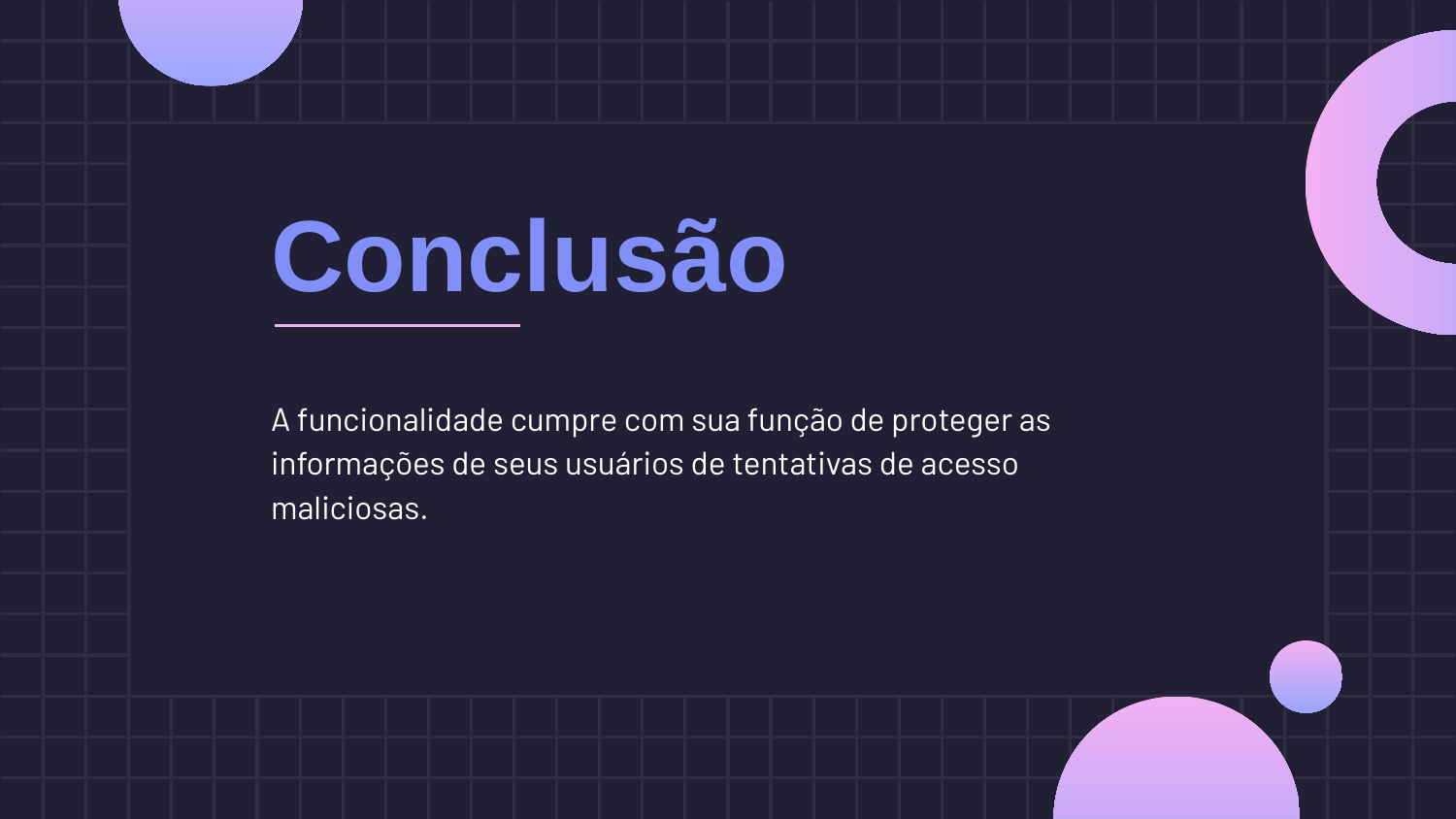

# Conclusão
A funcionalidade cumpre com sua função de proteger as informações de seus usuários de tentativas de acesso maliciosas.